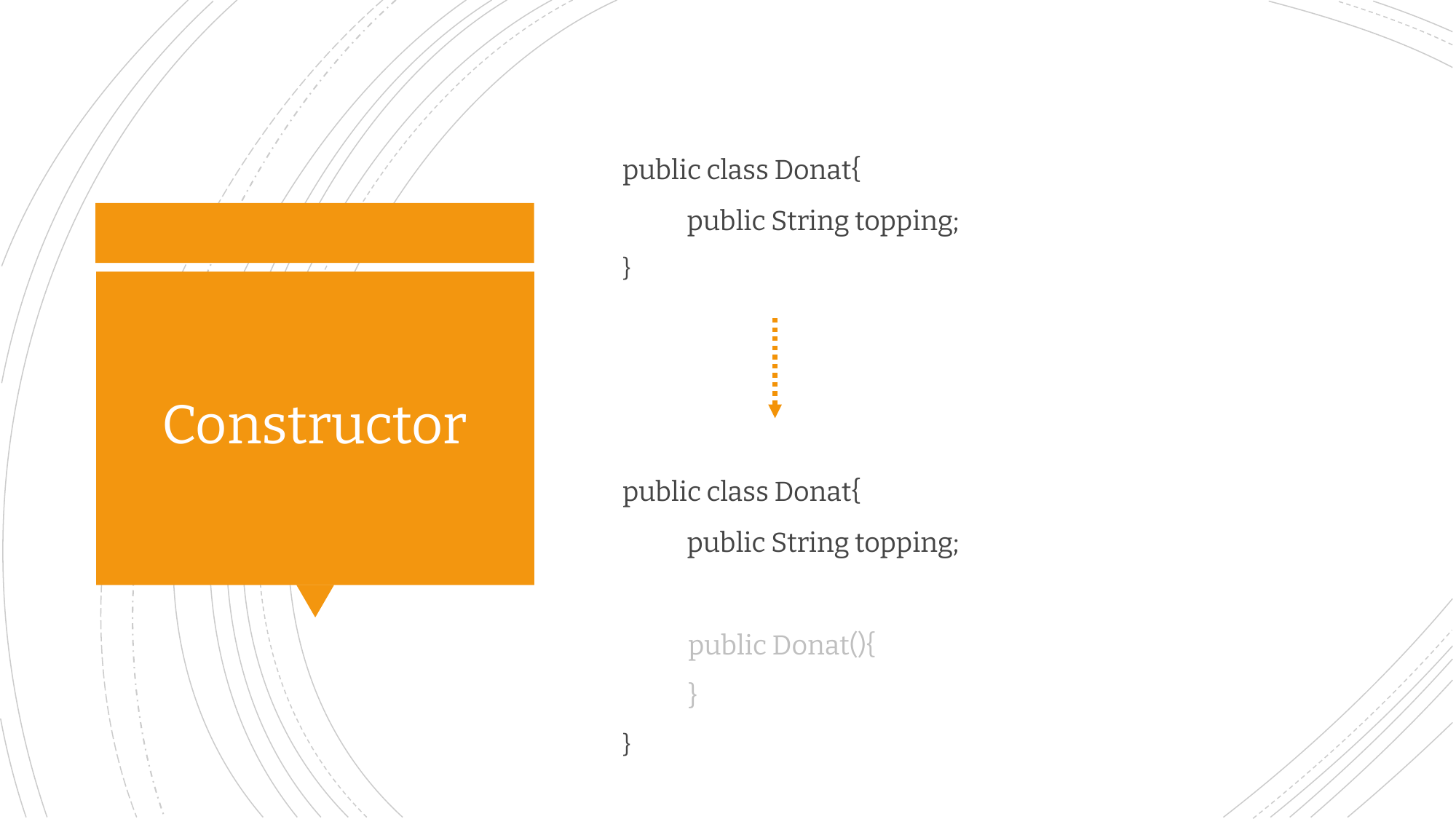

public class Donat{
  public String topping;
}
# Constructor
public class Donat{
  public String topping;

  public Donat(){
  }
}